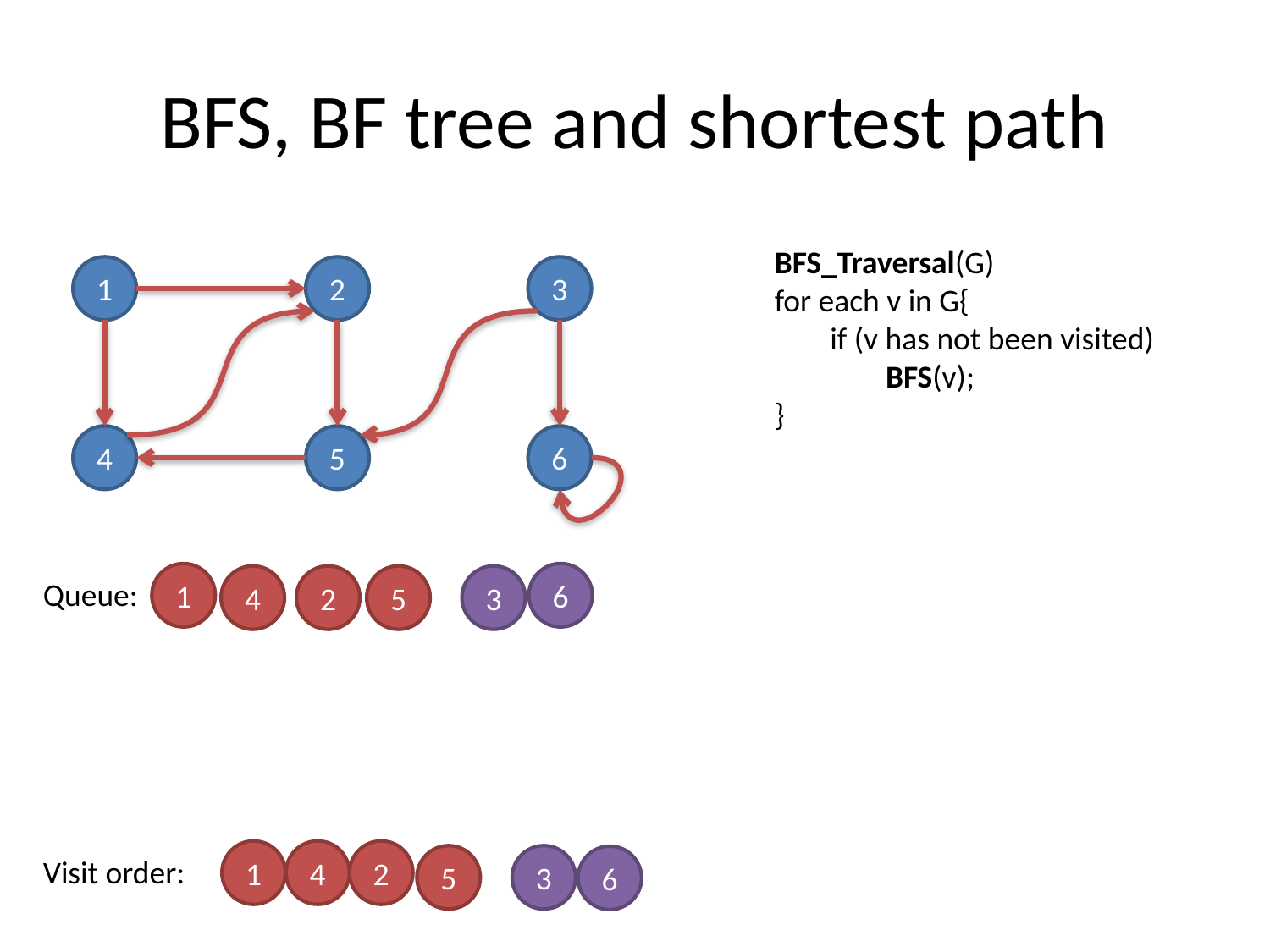

# BFS, BF tree and shortest path
BFS_Traversal(G)
for each v in G{
if (v has not been visited)
BFS(v);
}
1
2
3
4
5
6
1
6
4
2
5
3
Queue:
1
4
2
5
3
Visit order:
6